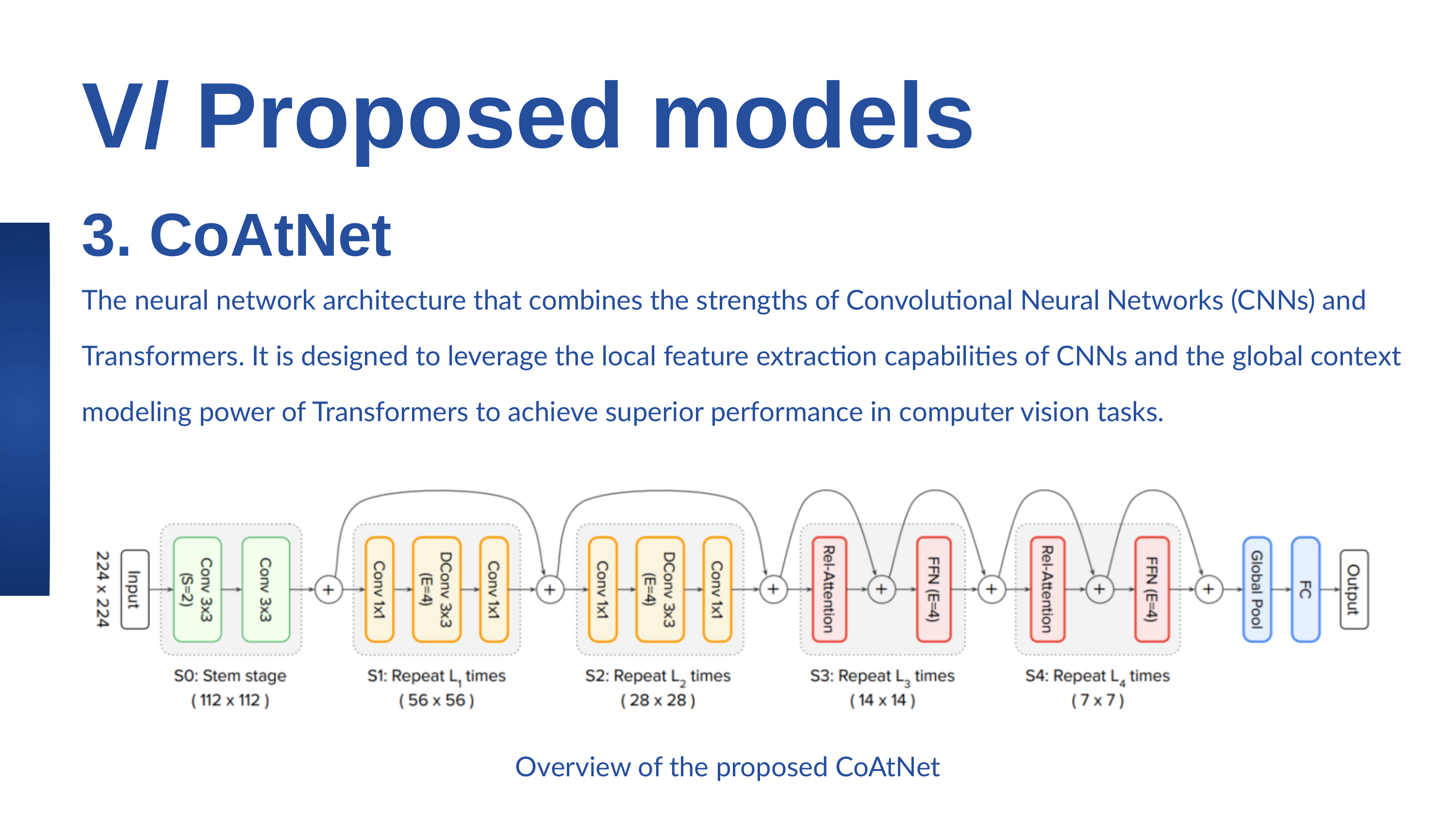

V/ Proposed models
3. CoAtNet

The neural network architecture that combines the strengths of Convolutional Neural Networks (CNNs) and Transformers. It is designed to leverage the local feature extraction capabilities of CNNs and the global context modeling power of Transformers to achieve superior performance in computer vision tasks.

Overview of the proposed CoAtNet